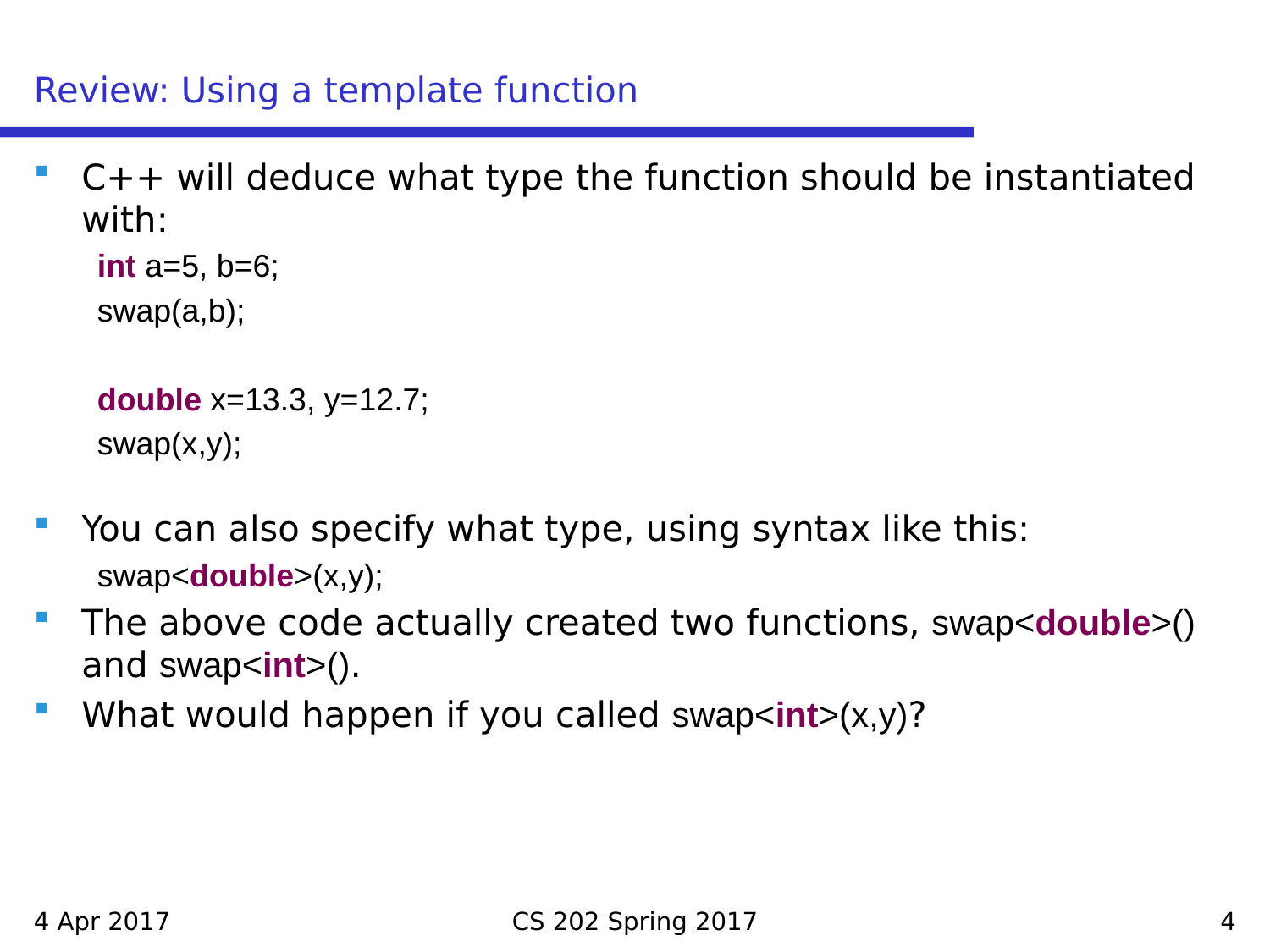

# Review: Using a template function
C++ will deduce what type the function should be instantiated with:
int a=5, b=6;
swap(a,b);

double x=13.3, y=12.7;
swap(x,y);
You can also specify what type, using syntax like this:
swap<double>(x,y);
The above code actually created two functions, swap<double>() and swap<int>().
What would happen if you called swap<int>(x,y)?
4 Apr 2017
CS 202 Spring 2017
4